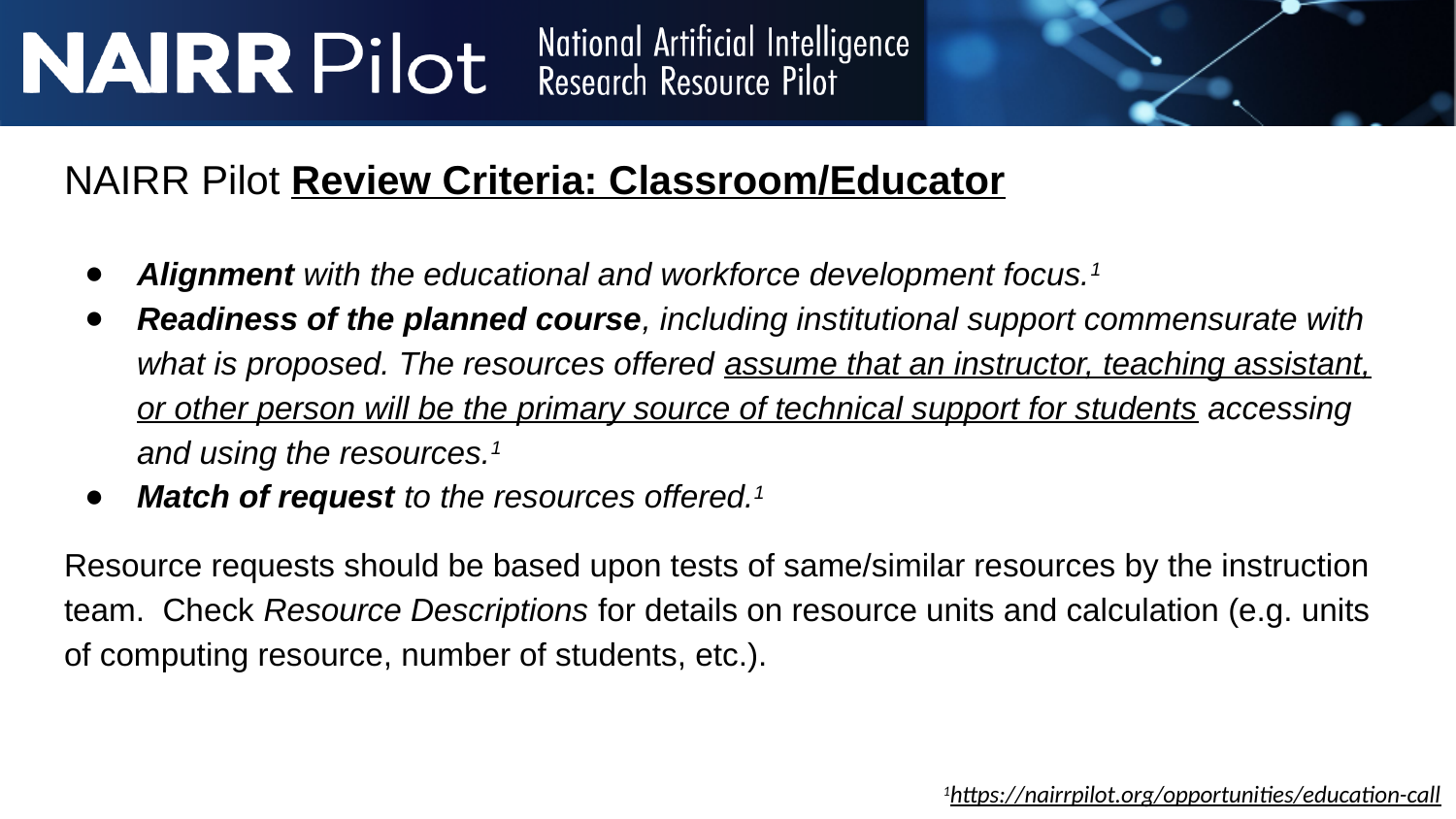

# NAIRR Pilot Review Criteria: Classroom/Educator
Alignment with the educational and workforce development focus.1
Readiness of the planned course, including institutional support commensurate with what is proposed. The resources offered assume that an instructor, teaching assistant, or other person will be the primary source of technical support for students accessing and using the resources.1
Match of request to the resources offered.1
Resource requests should be based upon tests of same/similar resources by the instruction team.  Check Resource Descriptions for details on resource units and calculation (e.g. units of computing resource, number of students, etc.).
1https://nairrpilot.org/opportunities/education-call